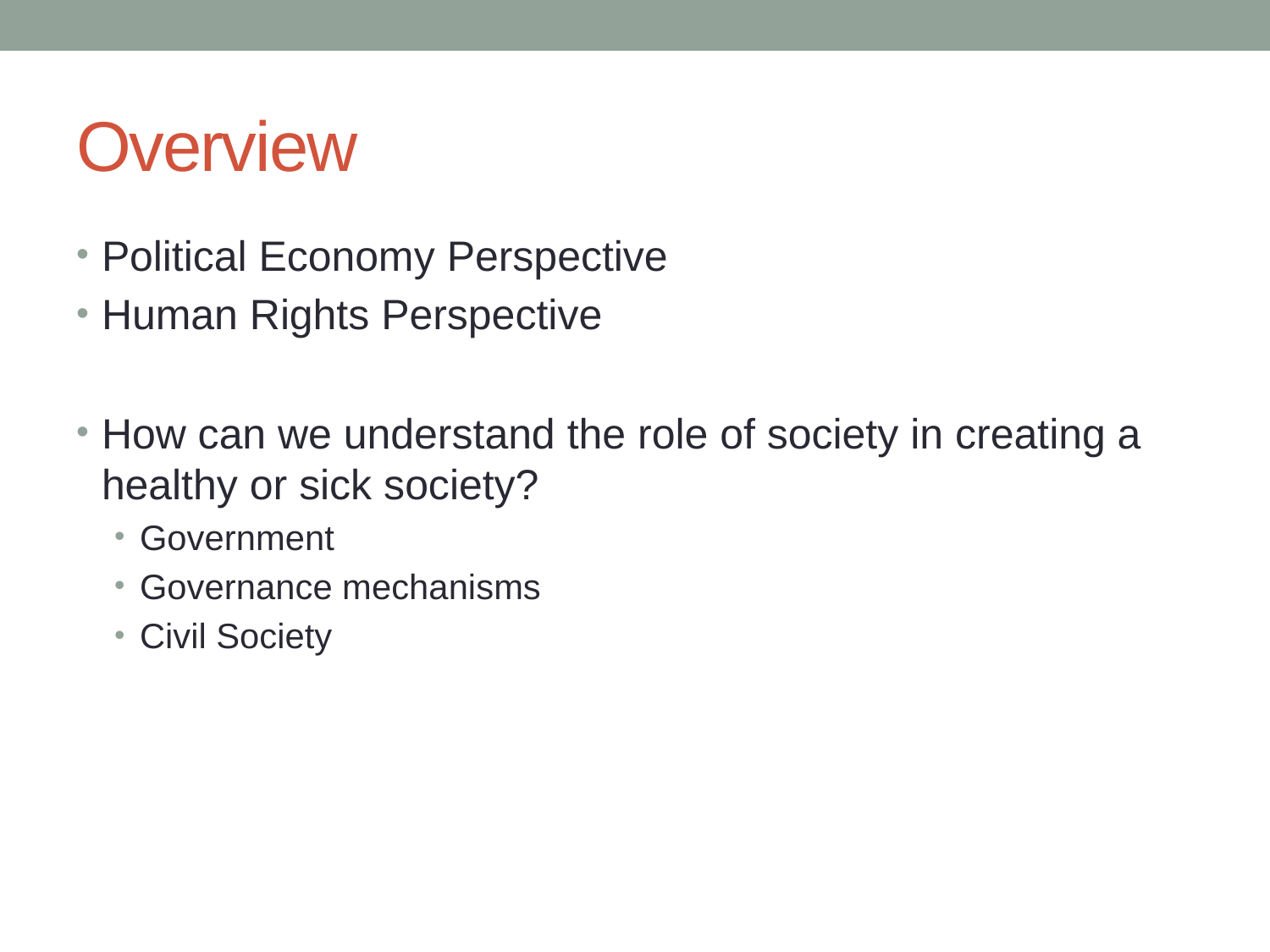

# Overview
Political Economy Perspective
Human Rights Perspective

How can we understand the role of society in creating a healthy or sick society?
Government
Governance mechanisms
Civil Society